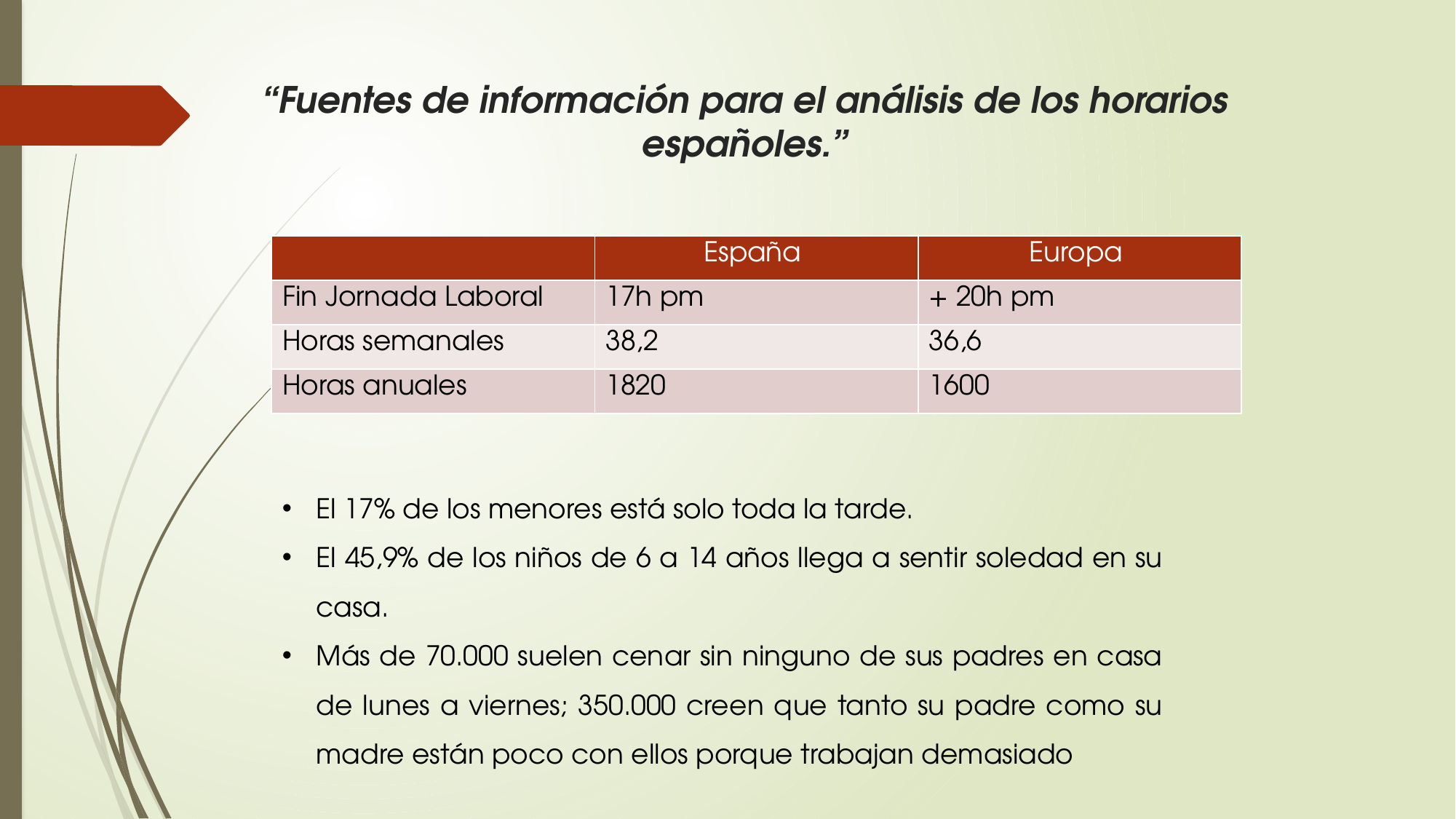

# “Fuentes de información para el análisis de los horarios españoles.”
|  | España | Europa |
| --- | --- | --- |
| Fin Jornada Laboral | 17h pm | + 20h pm |
| Horas semanales | 38,2 | 36,6 |
| Horas anuales | 1820 | 1600 |
El 17% de los menores está solo toda la tarde.
El 45,9% de los niños de 6 a 14 años llega a sentir soledad en su casa.
Más de 70.000 suelen cenar sin ninguno de sus padres en casa de lunes a viernes; 350.000 creen que tanto su padre como su madre están poco con ellos porque trabajan demasiado